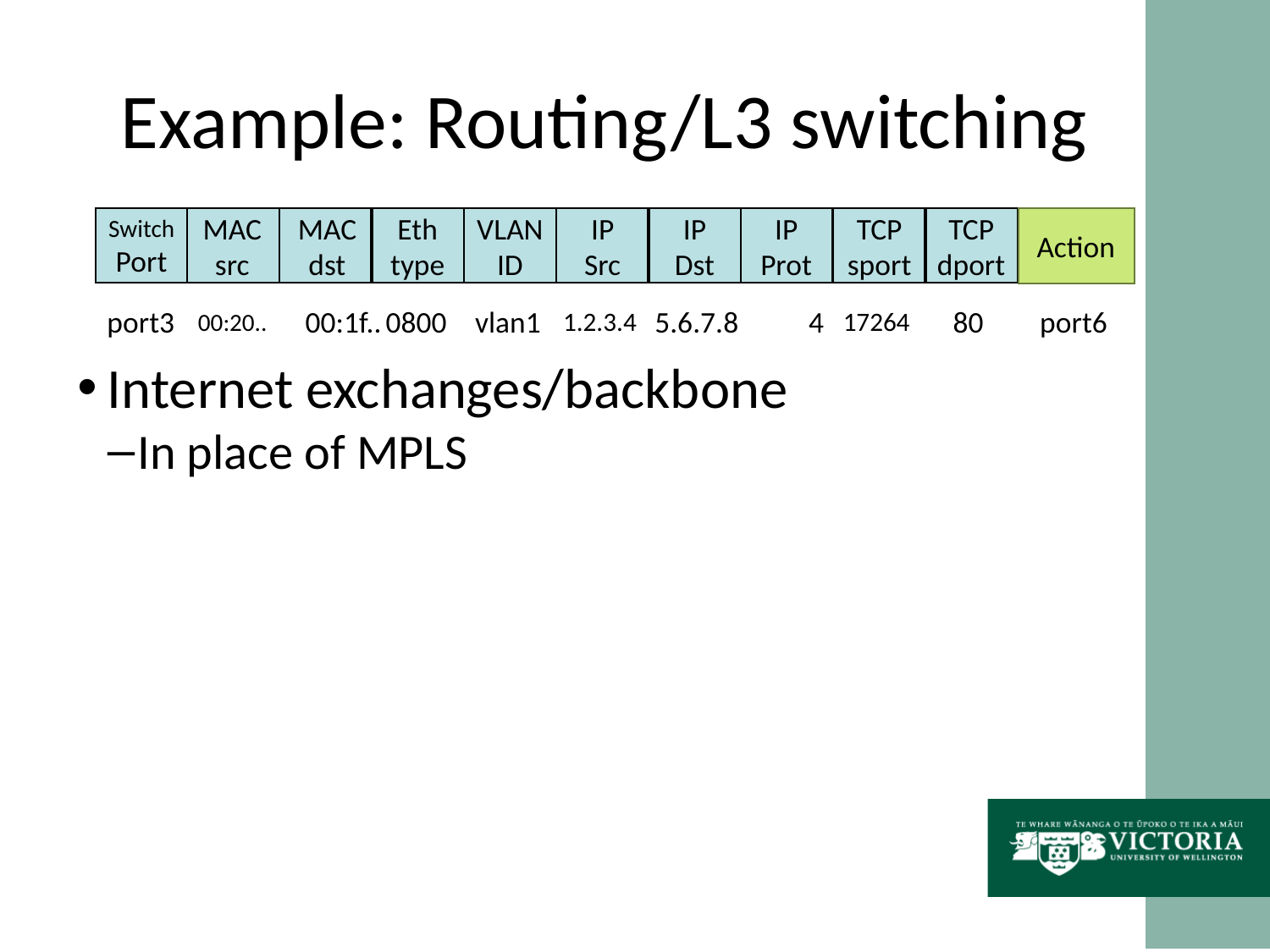

Example: Routing/L3 switching
Switch
Port
MAC
src
MAC
dst
Eth
type
VLAN
ID
IP
Src
IP
Dst
IP
Prot
TCP
sport
TCP
dport

Action
port3
00:20..
00:1f..
0800
vlan1
1.2.3.4
5.6.7.8
4
17264
80
port6
Internet exchanges/backbone
In place of MPLS